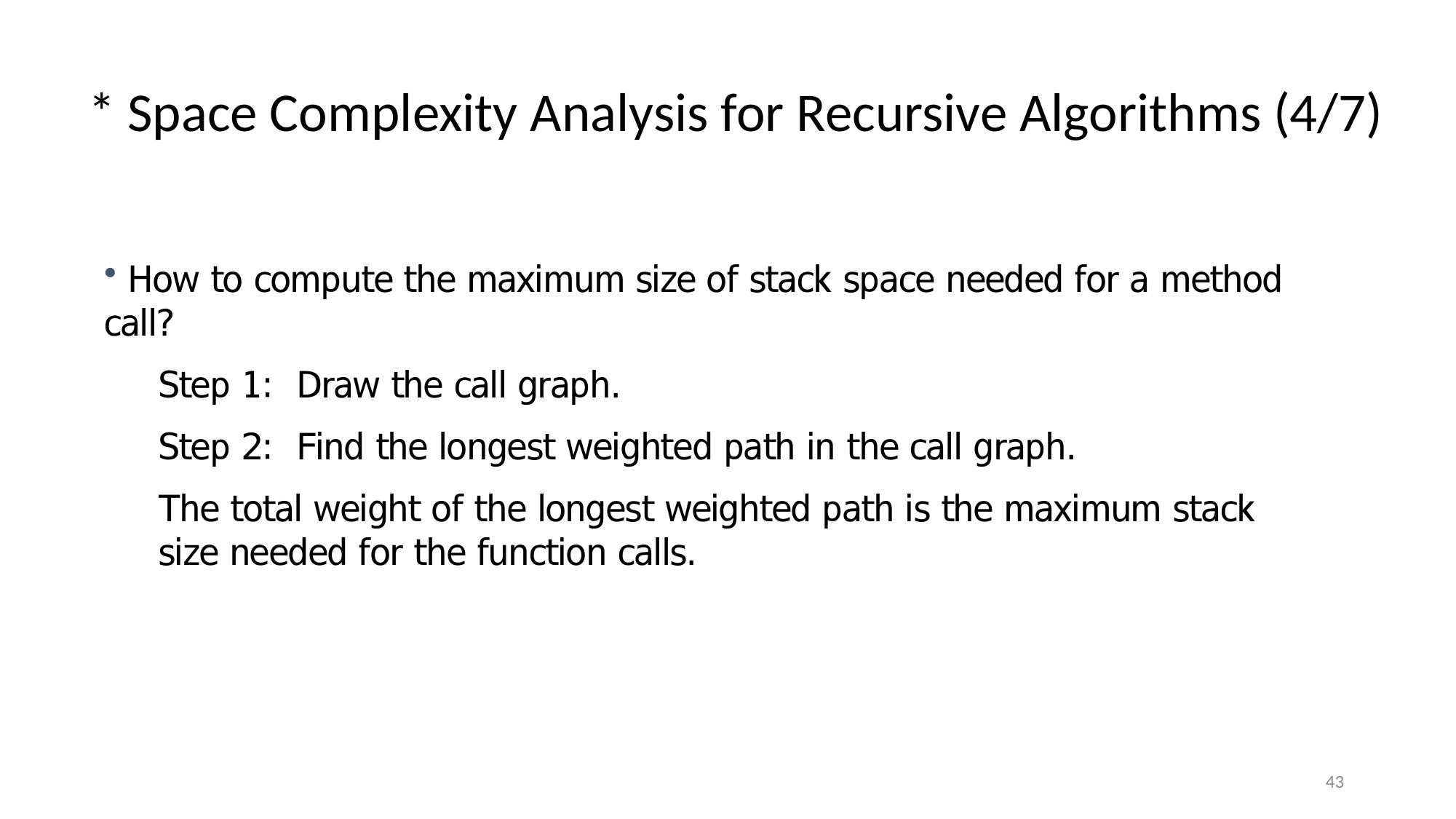

# * Space Complexity Analysis for Recursive Algorithms (4/7)
 How to compute the maximum size of stack space needed for a method call?
Step 1:  Draw the call graph.
Step 2:  Find the longest weighted path in the call graph.
The total weight of the longest weighted path is the maximum stack size needed for the function calls.
43